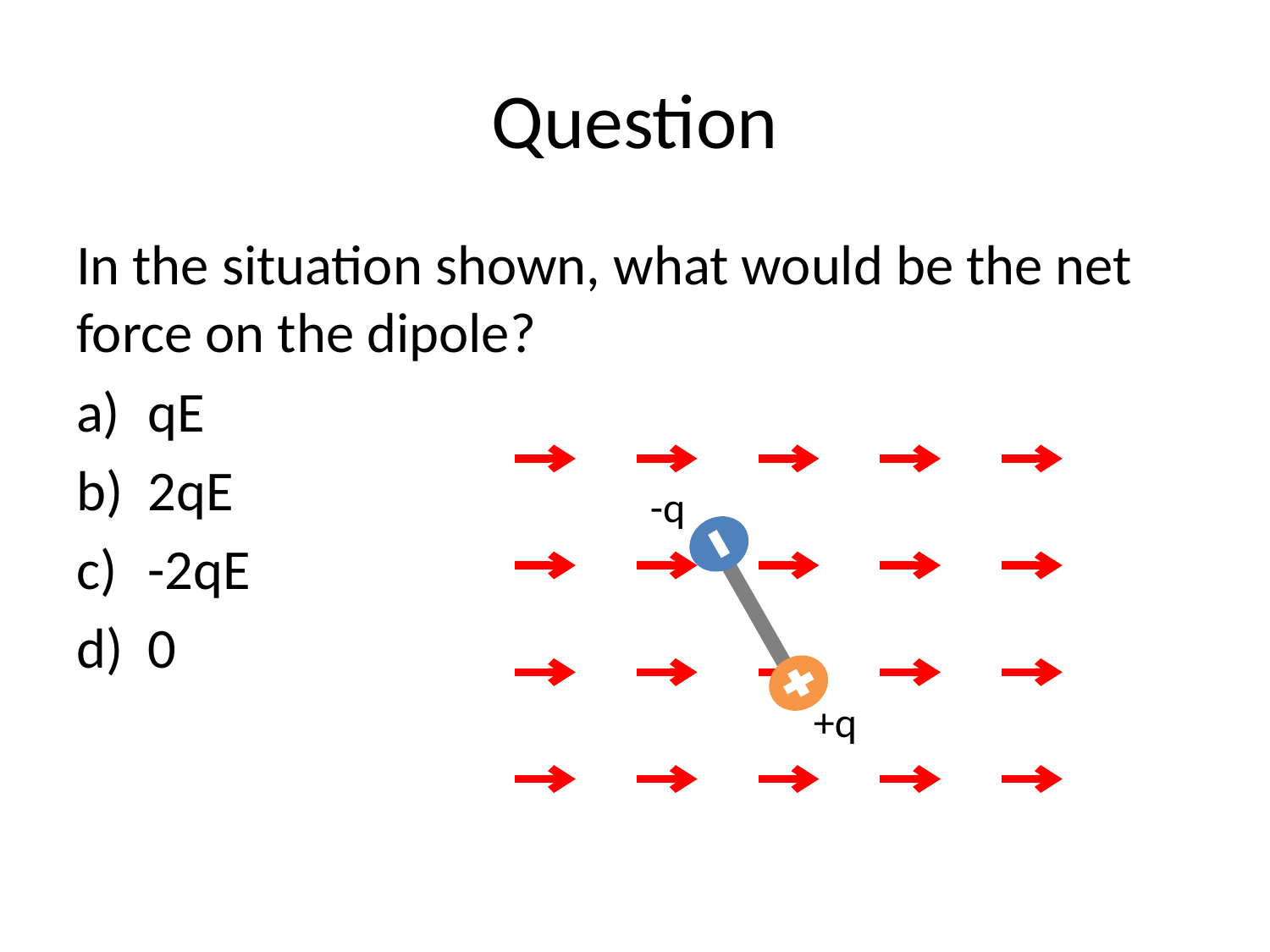

# Question
In the situation shown, what would be the net force on the dipole?
qE
2qE
-2qE
0

-q

+q